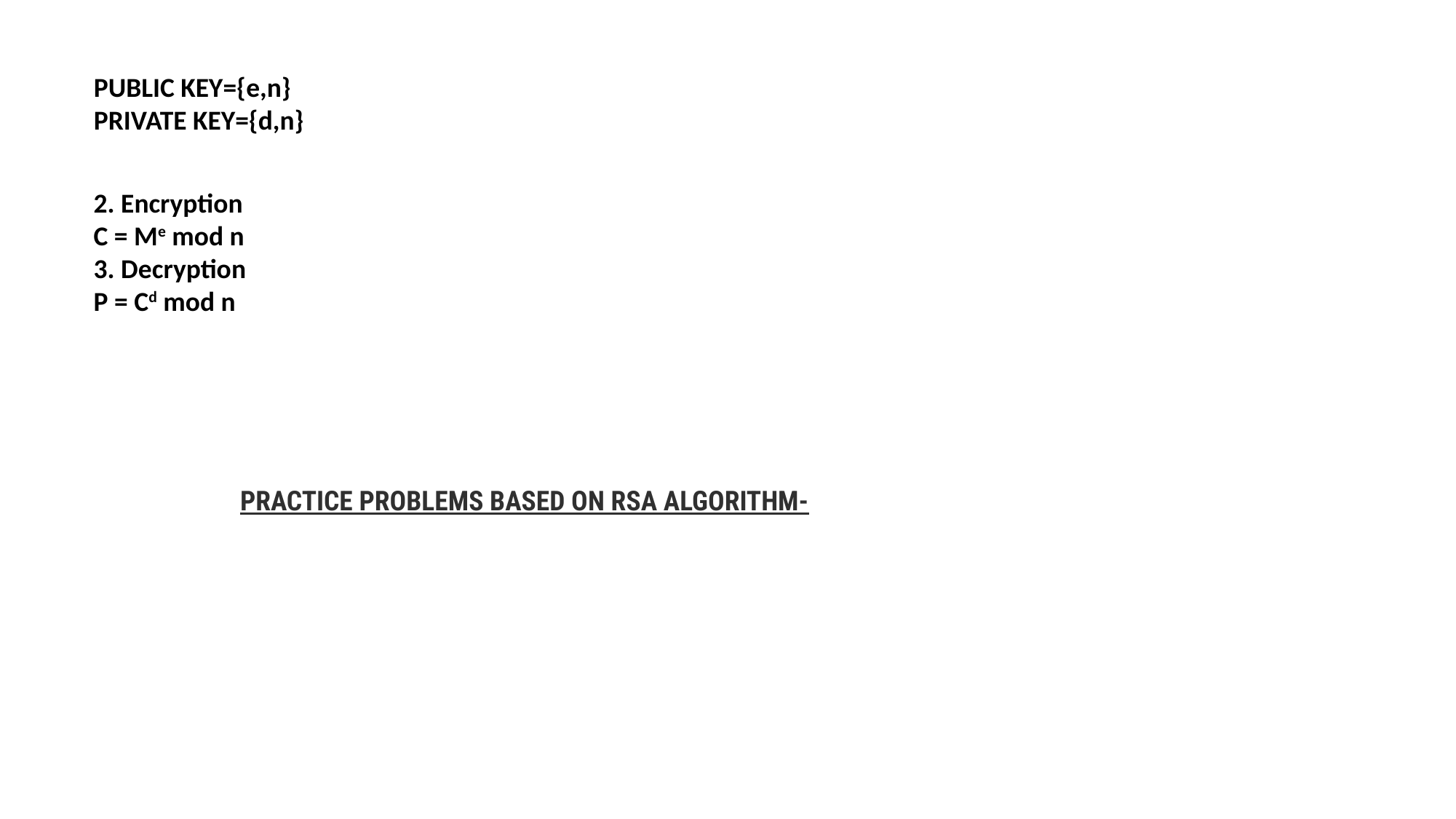

PUBLIC KEY={e,n}
PRIVATE KEY={d,n}
2. Encryption
C = Me mod n
3. Decryption
P = Cd mod n

PRACTICE PROBLEMS BASED ON RSA ALGORITHM-